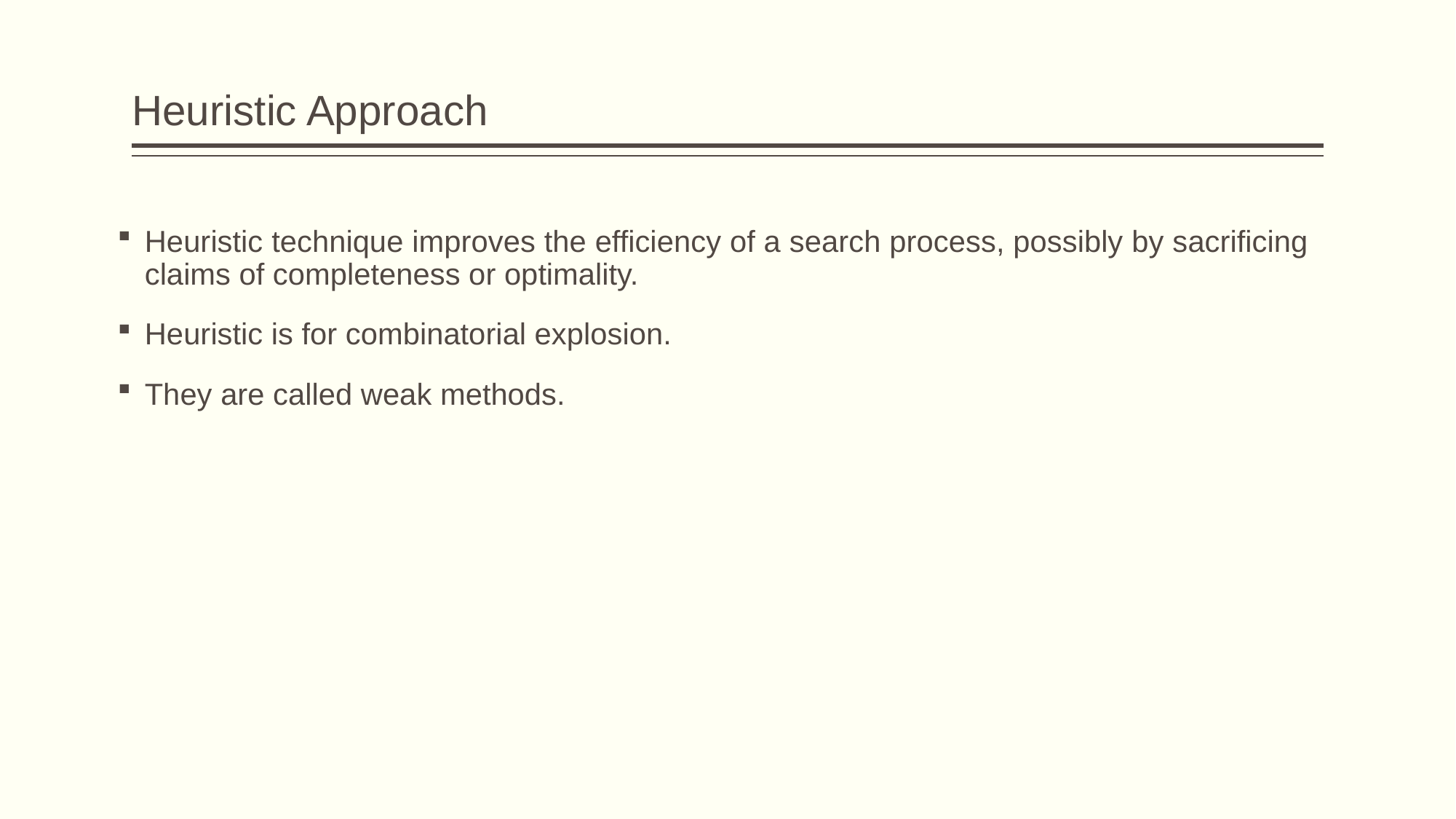

# Heuristic Approach

Heuristic technique improves the efficiency of a search process, possibly by sacrificing claims of completeness or optimality.
Heuristic is for combinatorial explosion.
They are called weak methods.